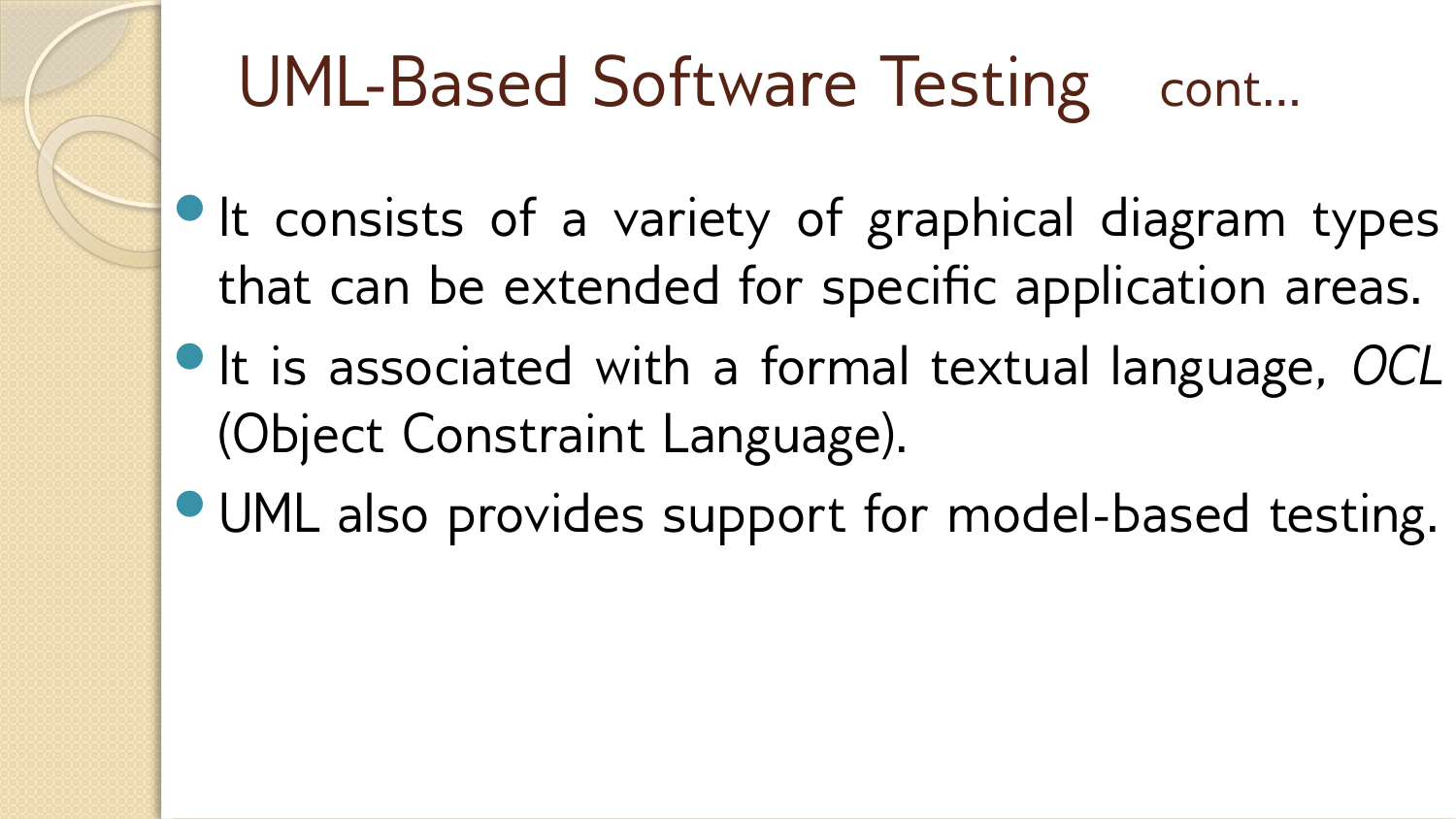

# UML-Based Software Testing   cont…
It consists of a variety of graphical diagram types that can be extended for specific application areas.
It is associated with a formal textual language, OCL (Object Constraint Language).
UML also provides support for model-based testing.